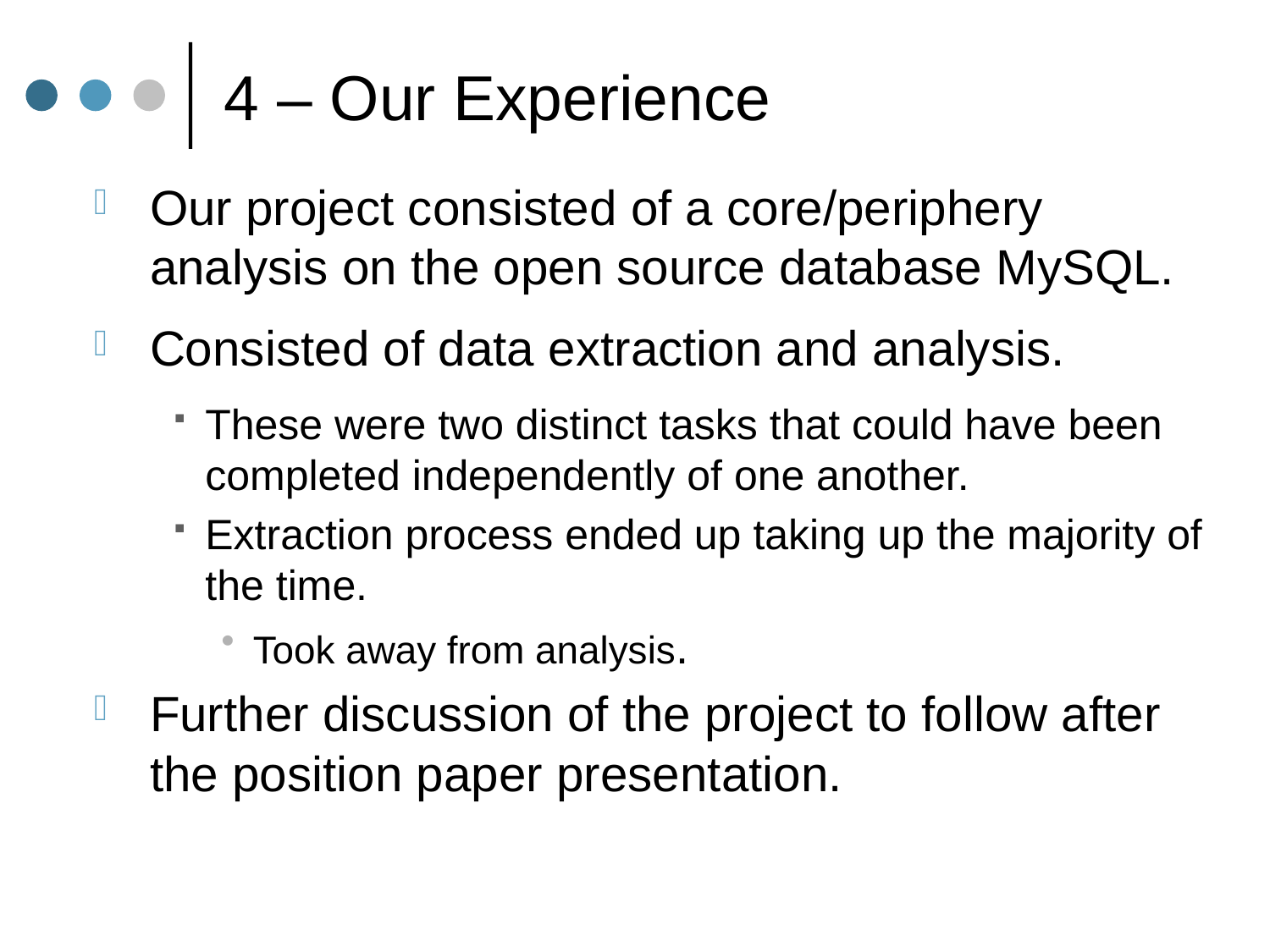

# 4 – Our Experience
Our project consisted of a core/periphery analysis on the open source database MySQL.
Consisted of data extraction and analysis.
These were two distinct tasks that could have been completed independently of one another.
Extraction process ended up taking up the majority of the time.
Took away from analysis.
Further discussion of the project to follow after the position paper presentation.